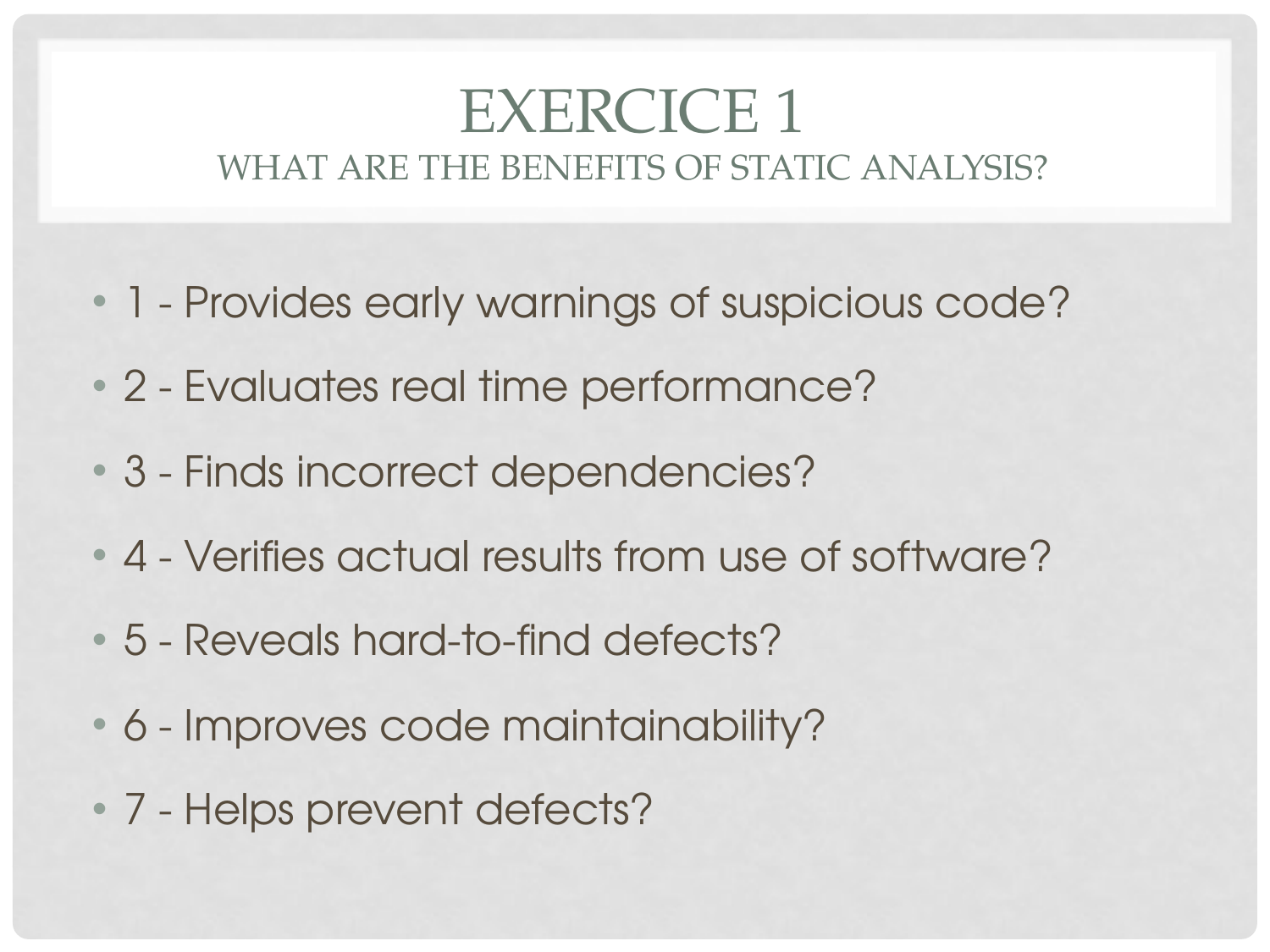

# Exercice 1 what are the benefits of static analysis?
1 - Provides early warnings of suspicious code?
2 - Evaluates real time performance?
3 - Finds incorrect dependencies?
4 - Verifies actual results from use of software?
5 - Reveals hard-to-find defects?
6 - Improves code maintainability?
7 - Helps prevent defects?